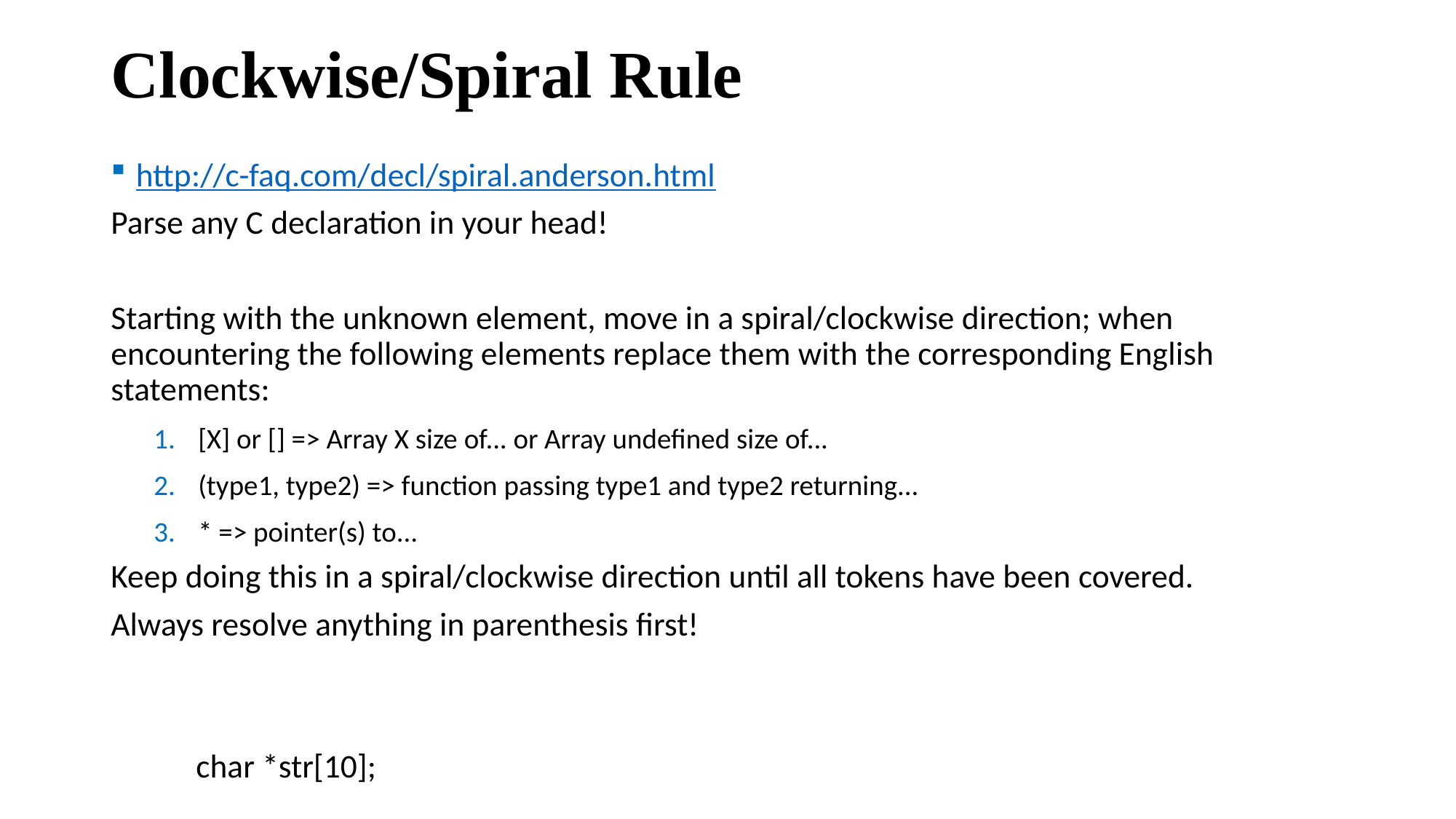

# Clockwise/Spiral Rule
http://c-faq.com/decl/spiral.anderson.html
Parse any C declaration in your head!

Starting with the unknown element, move in a spiral/clockwise direction; when encountering the following elements replace them with the corresponding English statements:
[X] or [] => Array X size of... or Array undefined size of...
(type1, type2) => function passing type1 and type2 returning...
* => pointer(s) to...
Keep doing this in a spiral/clockwise direction until all tokens have been covered.
Always resolve anything in parenthesis first!

	char *str[10];